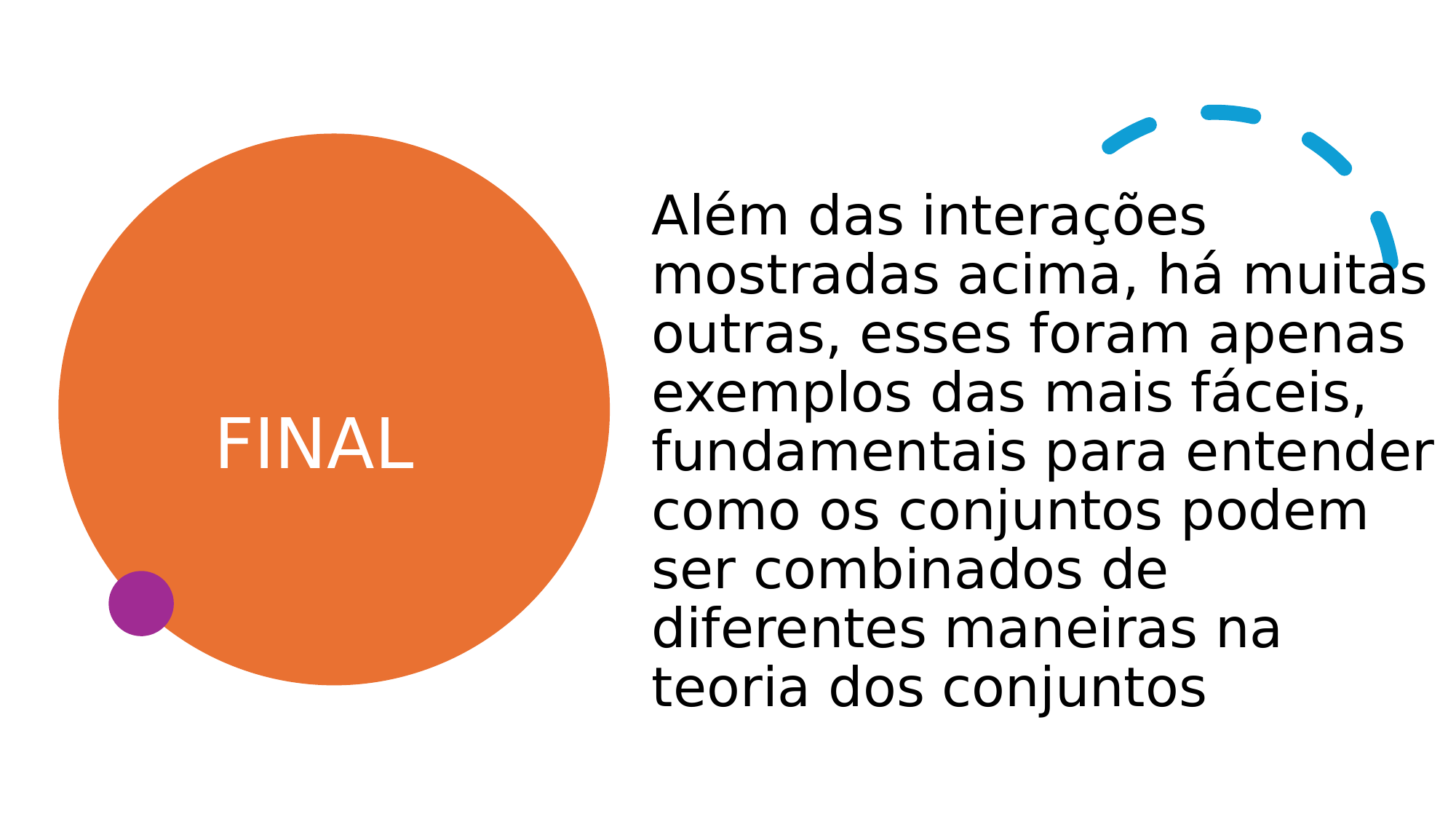

# FINAL
Além das interações mostradas acima, há muitas outras, esses foram apenas exemplos das mais fáceis, fundamentais para entender como os conjuntos podem ser combinados de diferentes maneiras na teoria dos conjuntos